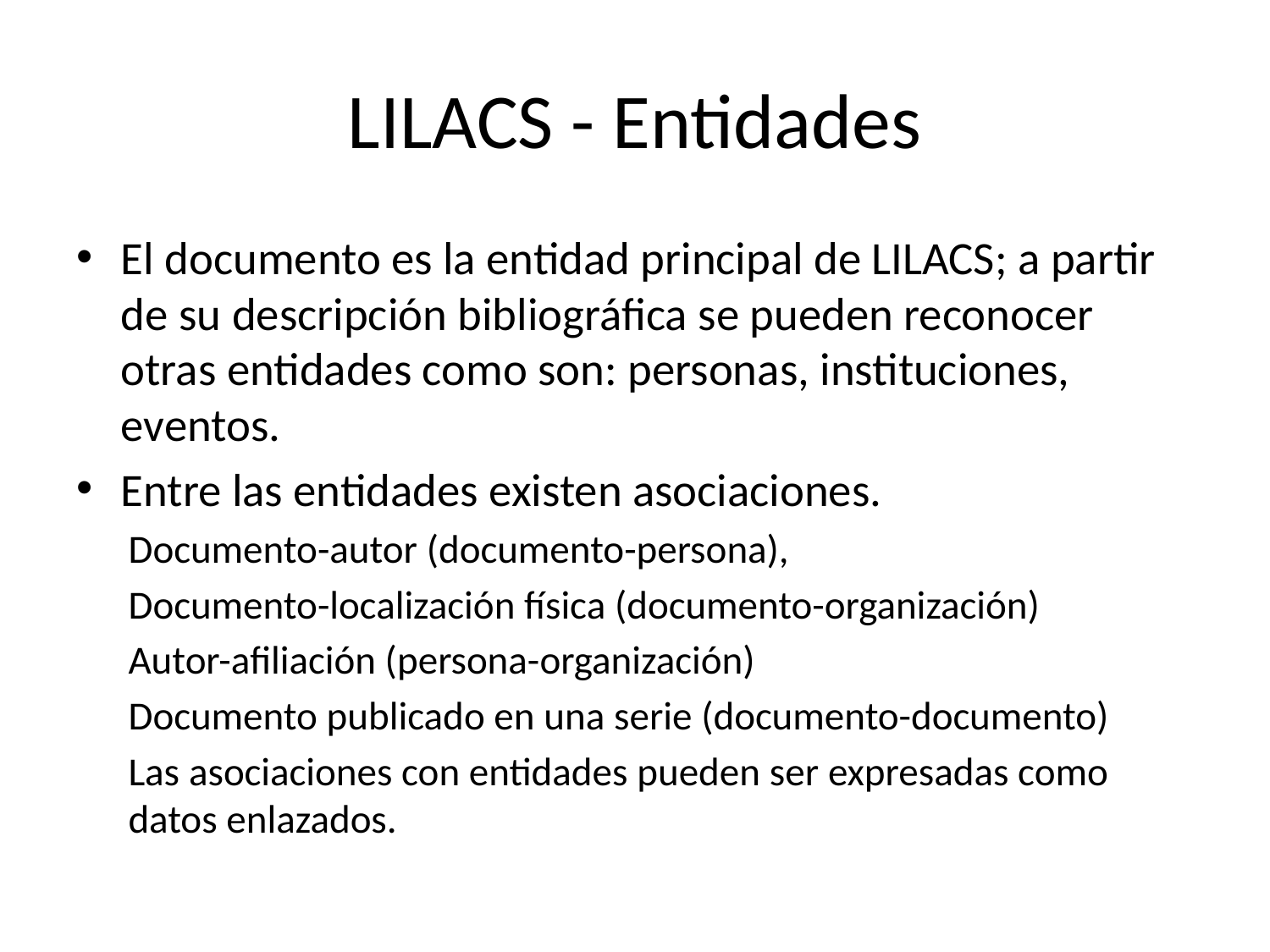

# LILACS - Entidades
El documento es la entidad principal de LILACS; a partir de su descripción bibliográfica se pueden reconocer otras entidades como son: personas, instituciones, eventos.
Entre las entidades existen asociaciones.
Documento-autor (documento-persona),
Documento-localización física (documento-organización)
Autor-afiliación (persona-organización)
Documento publicado en una serie (documento-documento)
Las asociaciones con entidades pueden ser expresadas como datos enlazados.